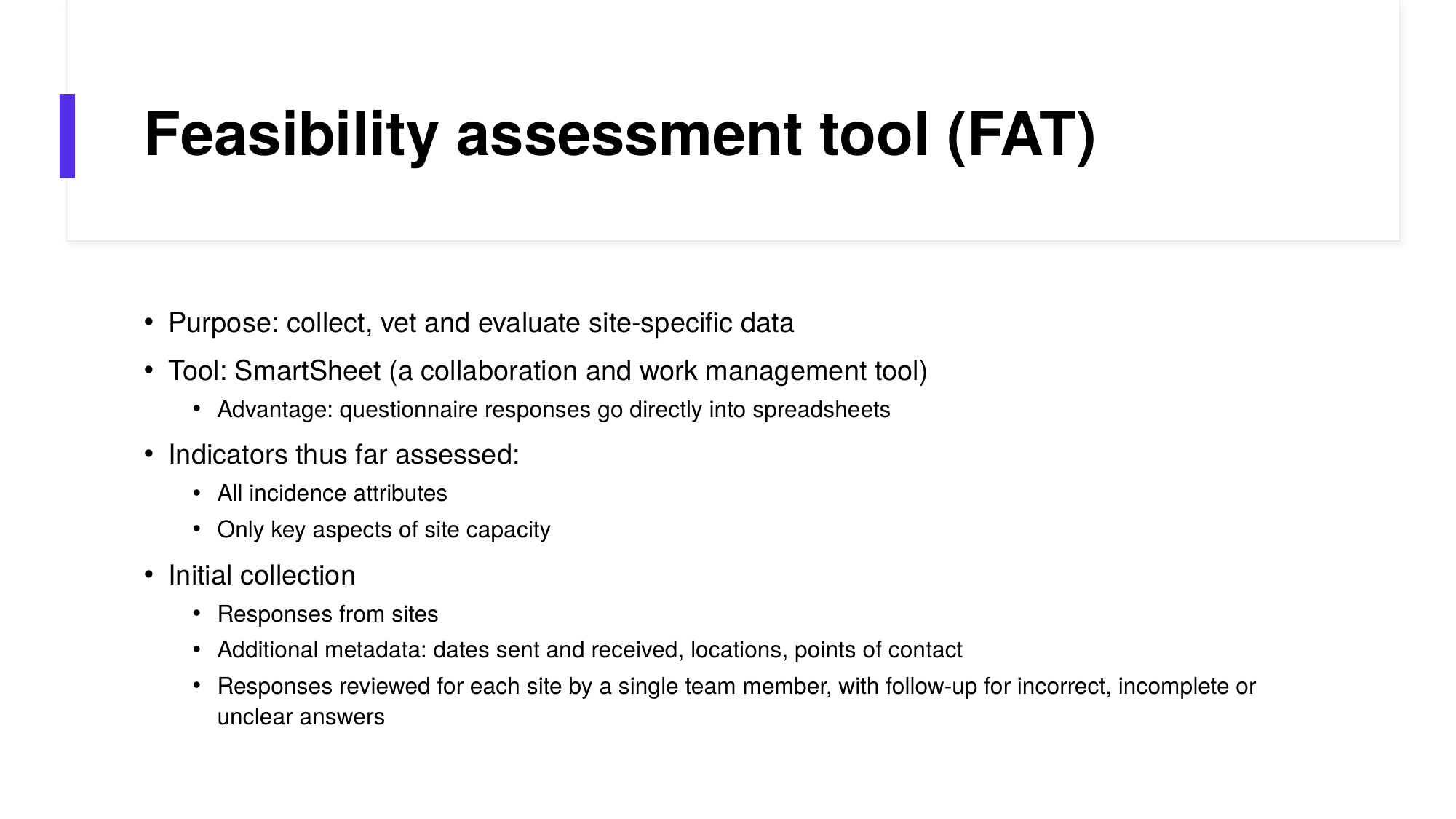

# Feasibility assessment tool (FAT)
Purpose: collect, vet and evaluate site-specific data
Tool: SmartSheet (a collaboration and work management tool)
Advantage: questionnaire responses go directly into spreadsheets
Indicators thus far assessed:
All incidence attributes
Only key aspects of site capacity
Initial collection
Responses from sites
Additional metadata: dates sent and received, locations, points of contact
Responses reviewed for each site by a single team member, with follow-up for incorrect, incomplete or unclear answers